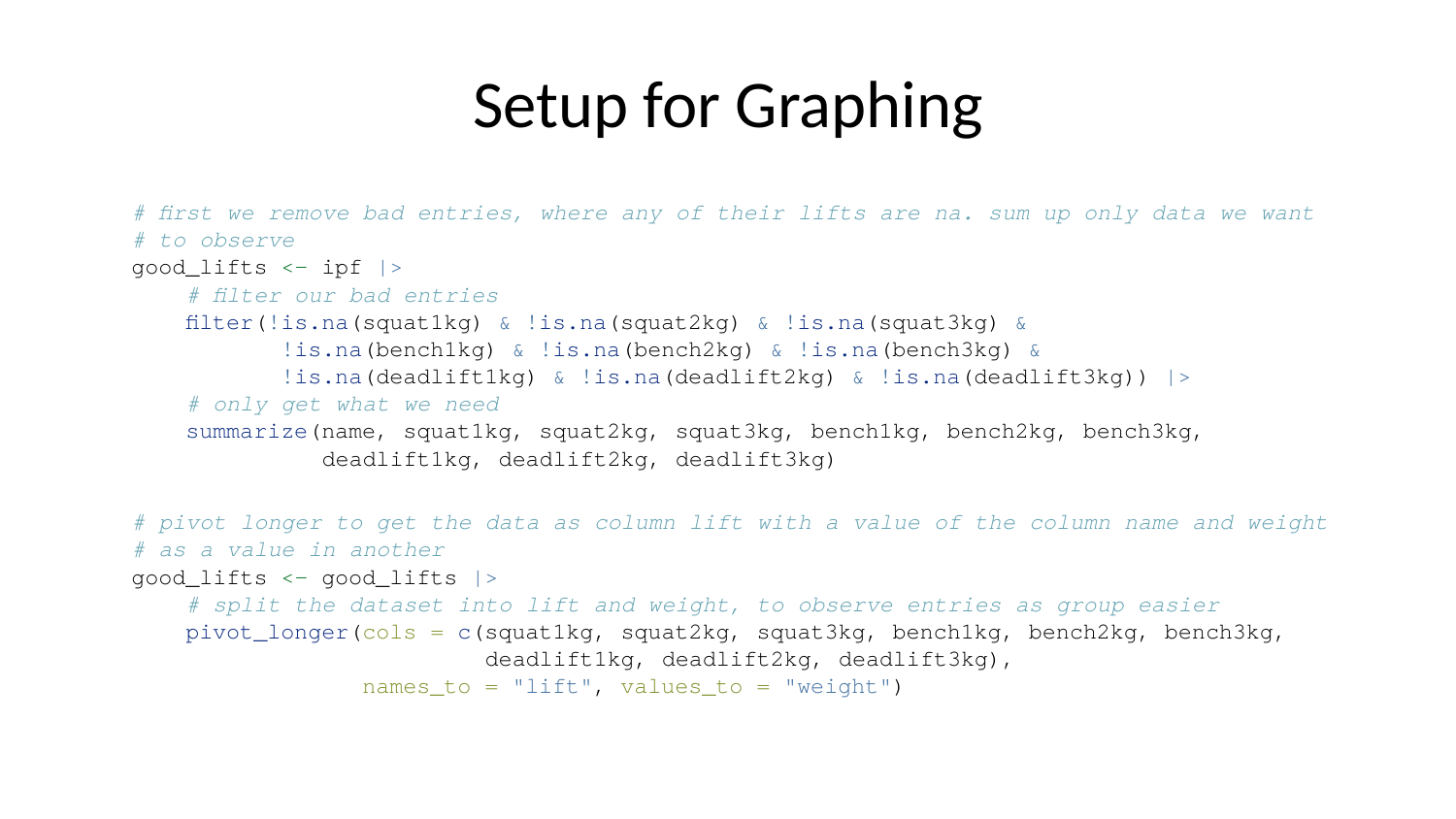

# Setup for Graphing
# first we remove bad entries, where any of their lifts are na. sum up only data we want # to observe good_lifts <- ipf |> # filter our bad entries filter(!is.na(squat1kg) & !is.na(squat2kg) & !is.na(squat3kg) & !is.na(bench1kg) & !is.na(bench2kg) & !is.na(bench3kg) & !is.na(deadlift1kg) & !is.na(deadlift2kg) & !is.na(deadlift3kg)) |> # only get what we need summarize(name, squat1kg, squat2kg, squat3kg, bench1kg, bench2kg, bench3kg, deadlift1kg, deadlift2kg, deadlift3kg)

# pivot longer to get the data as column lift with a value of the column name and weight # as a value in another good_lifts <- good_lifts |> # split the dataset into lift and weight, to observe entries as group easier pivot_longer(cols = c(squat1kg, squat2kg, squat3kg, bench1kg, bench2kg, bench3kg, deadlift1kg, deadlift2kg, deadlift3kg), names_to = "lift", values_to = "weight")